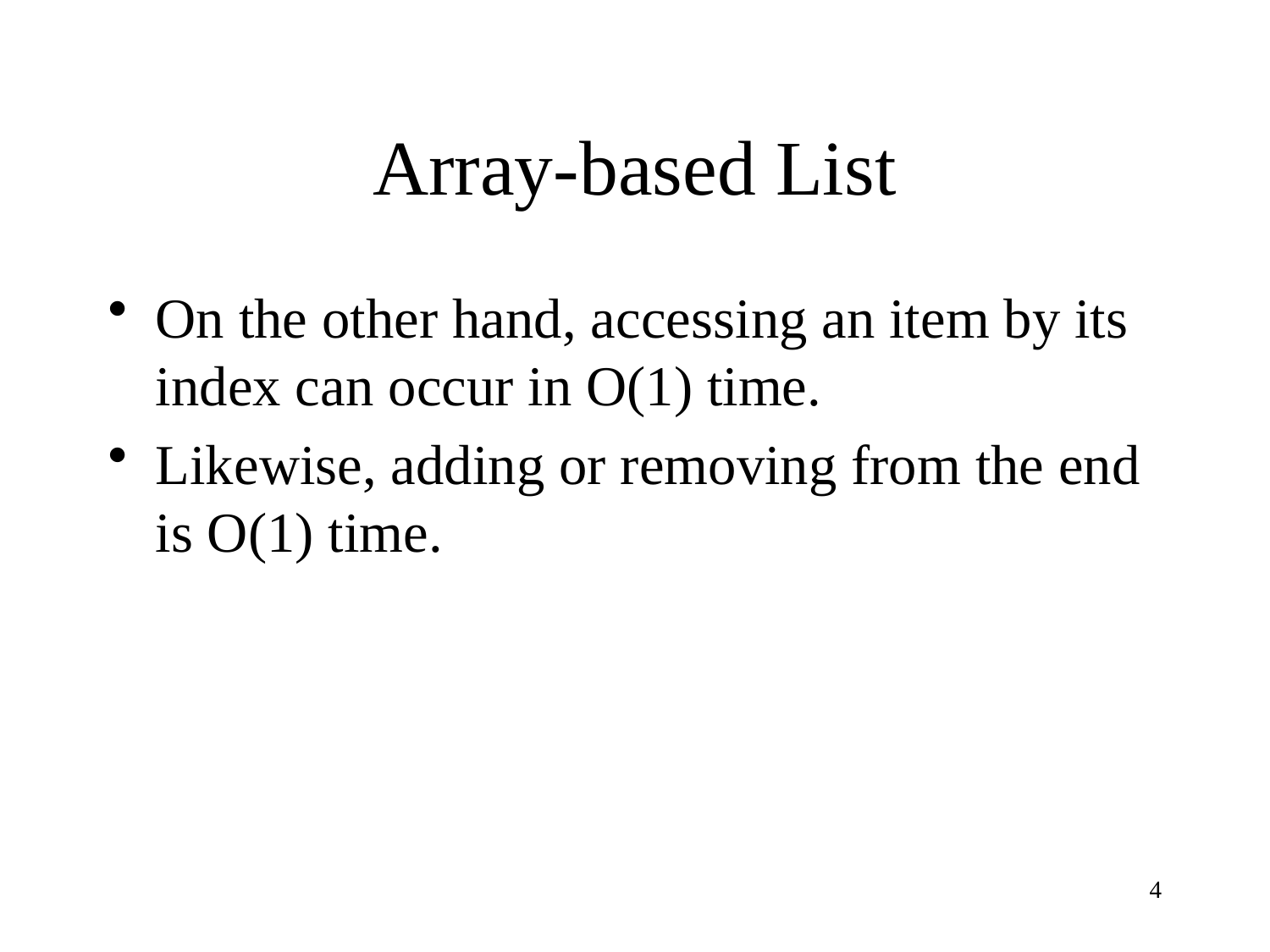

# Array-based List
On the other hand, accessing an item by its index can occur in O(1) time.
Likewise, adding or removing from the end is O(1) time.

4